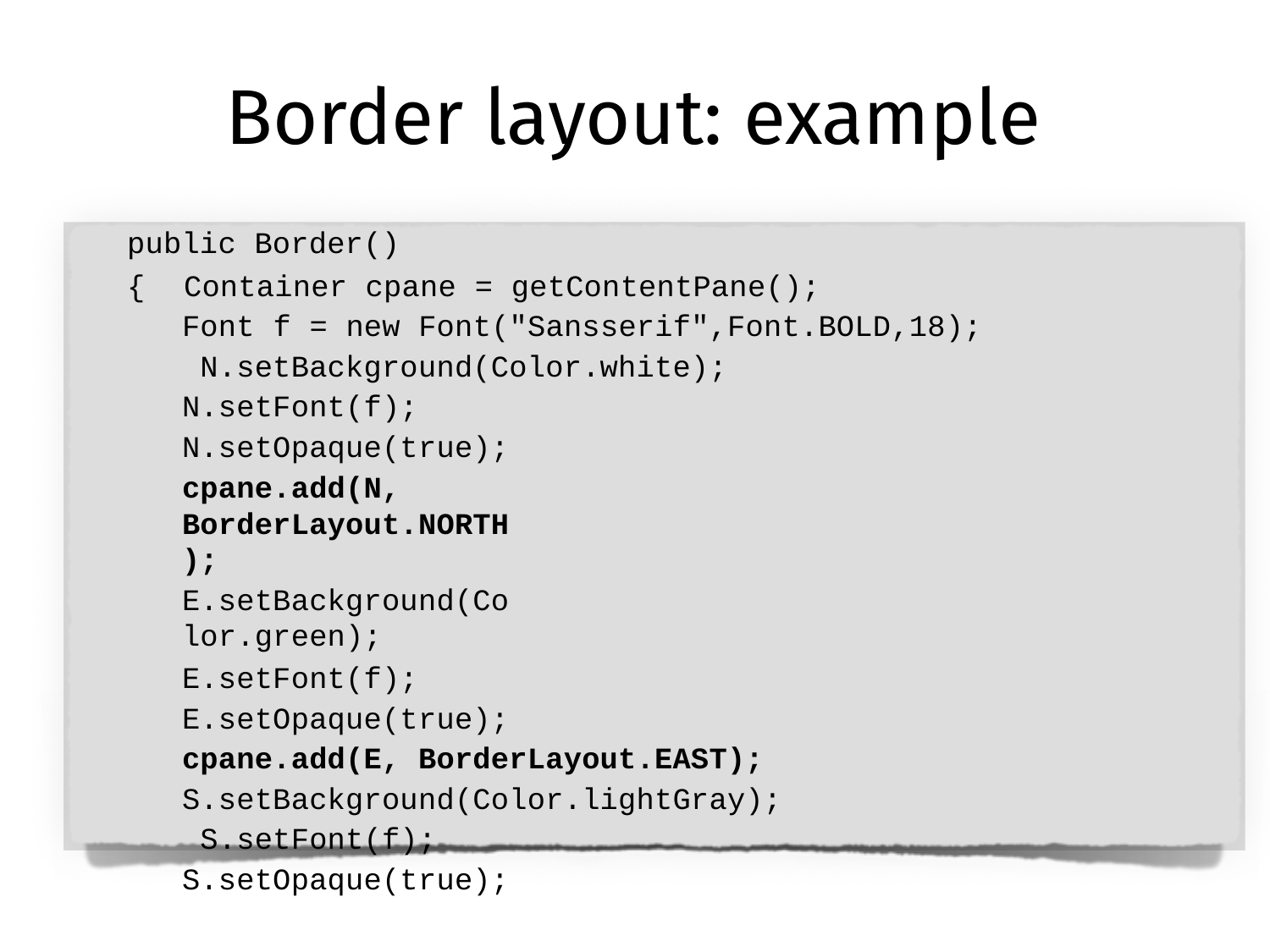

# Border layout: example

public Border()
{	Container cpane = getContentPane();
Font f = new Font("Sansserif",Font.BOLD,18);  N.setBackground(Color.white);
N.setFont(f);  N.setOpaque(true);
cpane.add(N, BorderLayout.NORTH);
E.setBackground(Color.green);
E.setFont(f);  E.setOpaque(true);
cpane.add(E, BorderLayout.EAST);  S.setBackground(Color.lightGray);  S.setFont(f);
S.setOpaque(true);